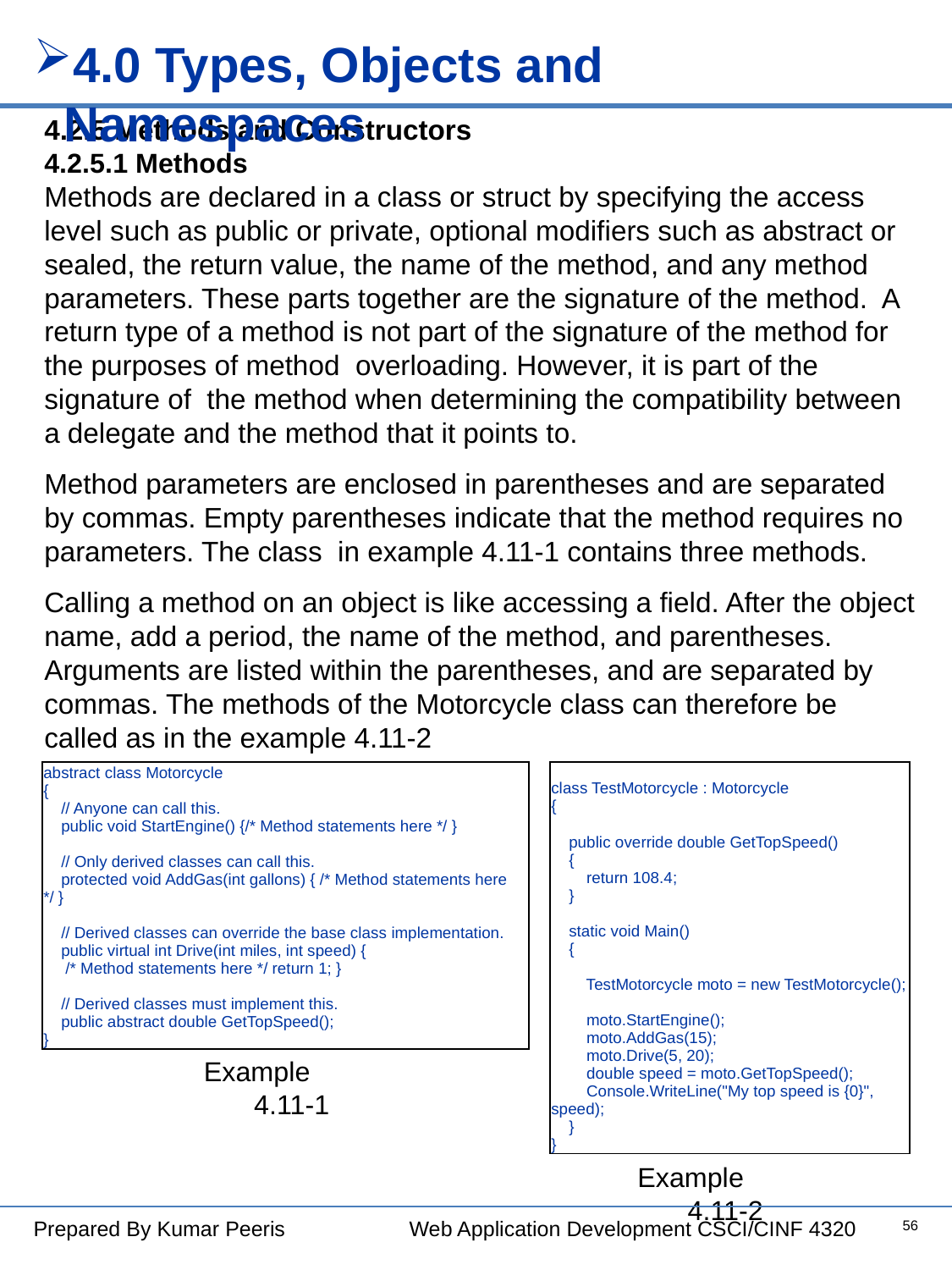

4.0 Types, Objects and Namespaces
4.2.5 Methods and Constructors
4.2.5.1 Methods
Methods are declared in a class or struct by specifying the access level such as public or private, optional modifiers such as abstract or sealed, the return value, the name of the method, and any method parameters. These parts together are the signature of the method.  A return type of a method is not part of the signature of the method for the purposes of method  overloading. However, it is part of the signature of  the method when determining the compatibility between a delegate and the method that it points to.

Method parameters are enclosed in parentheses and are separated by commas. Empty parentheses indicate that the method requires no parameters. The class  in example 4.11-1 contains three methods.

Calling a method on an object is like accessing a field. After the object name, add a period, the name of the method, and parentheses. Arguments are listed within the parentheses, and are separated by
commas. The methods of the Motorcycle class can therefore be called as in the example 4.11-2
| abstract class Motorcycle { // Anyone can call this. public void StartEngine() {/\* Method statements here \*/ } // Only derived classes can call this. protected void AddGas(int gallons) { /\* Method statements here \*/ } // Derived classes can override the base class implementation. public virtual int Drive(int miles, int speed) { /\* Method statements here \*/ return 1; } // Derived classes must implement this. public abstract double GetTopSpeed(); } |
| --- |
| class TestMotorcycle : Motorcycle { public override double GetTopSpeed() { return 108.4; } static void Main() { TestMotorcycle moto = new TestMotorcycle(); moto.StartEngine(); moto.AddGas(15); moto.Drive(5, 20); double speed = moto.GetTopSpeed(); Console.WriteLine("My top speed is {0}", speed); } } |
| --- |
Example 4.11-1
Example 4.11-2
56
Prepared By Kumar Peeris                     Web Application Development CSCI/CINF 4320